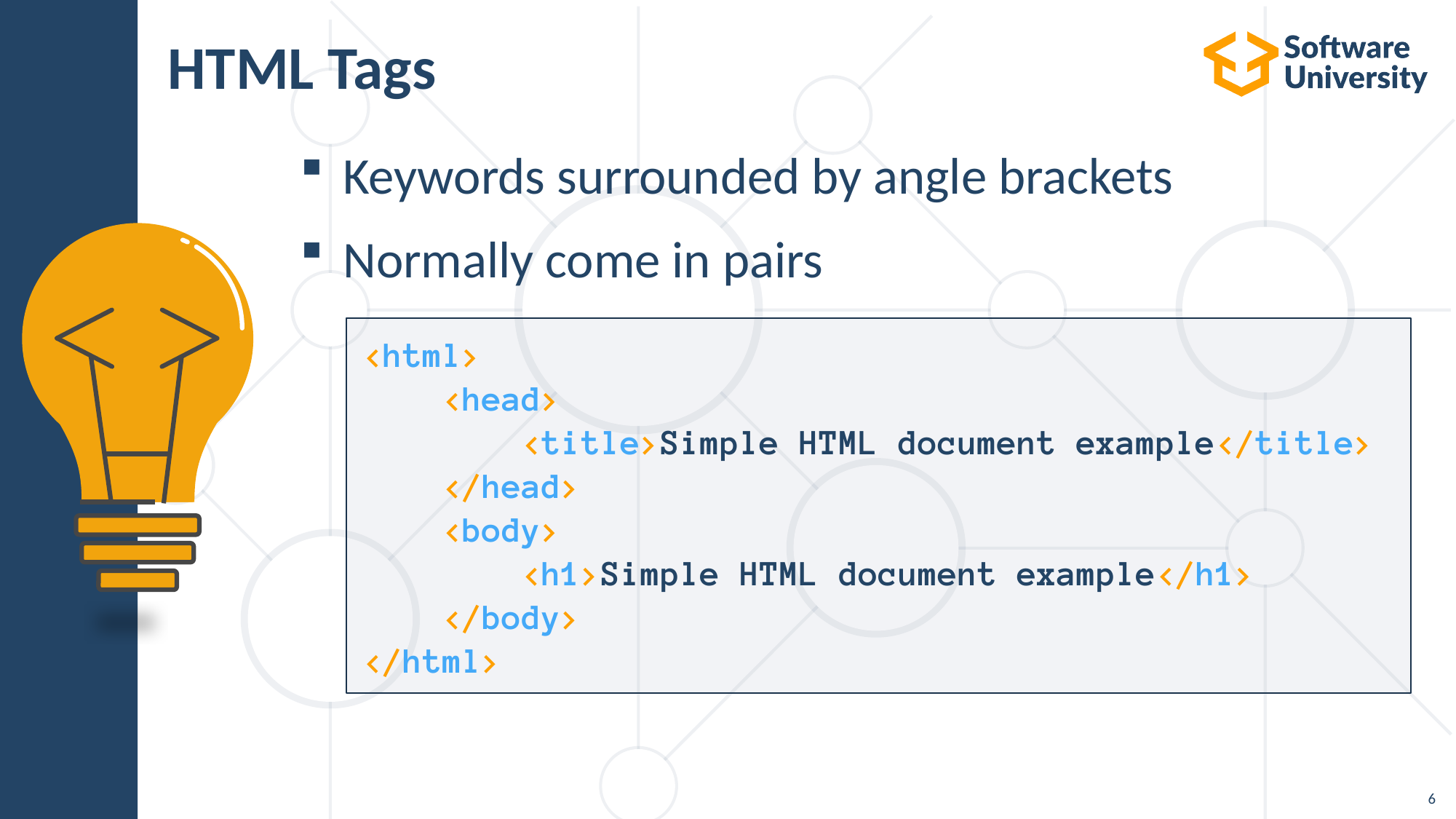

# HTML Tags
Keywords surrounded by angle brackets
Normally come in pairs

<html>
    <head>
        <title>Simple HTML document example</title>
    </head>
    <body>
        <h1>Simple HTML document example</h1>
    </body>
</html>
6